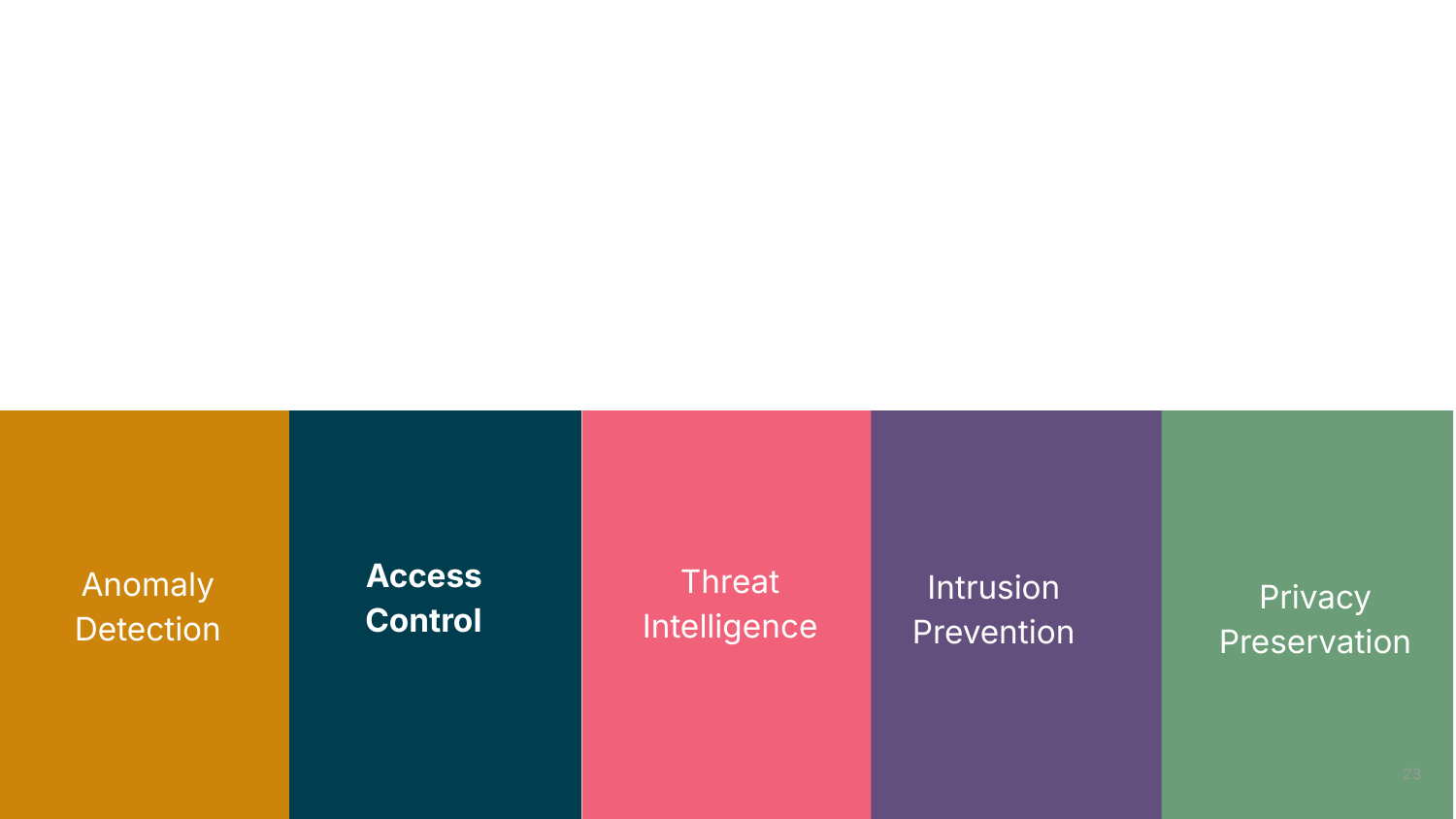

Access Control
Inconsistent Results
Threat Intelligence
Intrusion Prevention
Coordination Complexity
Privacy Preservation
Anomaly Detection

23
23
23